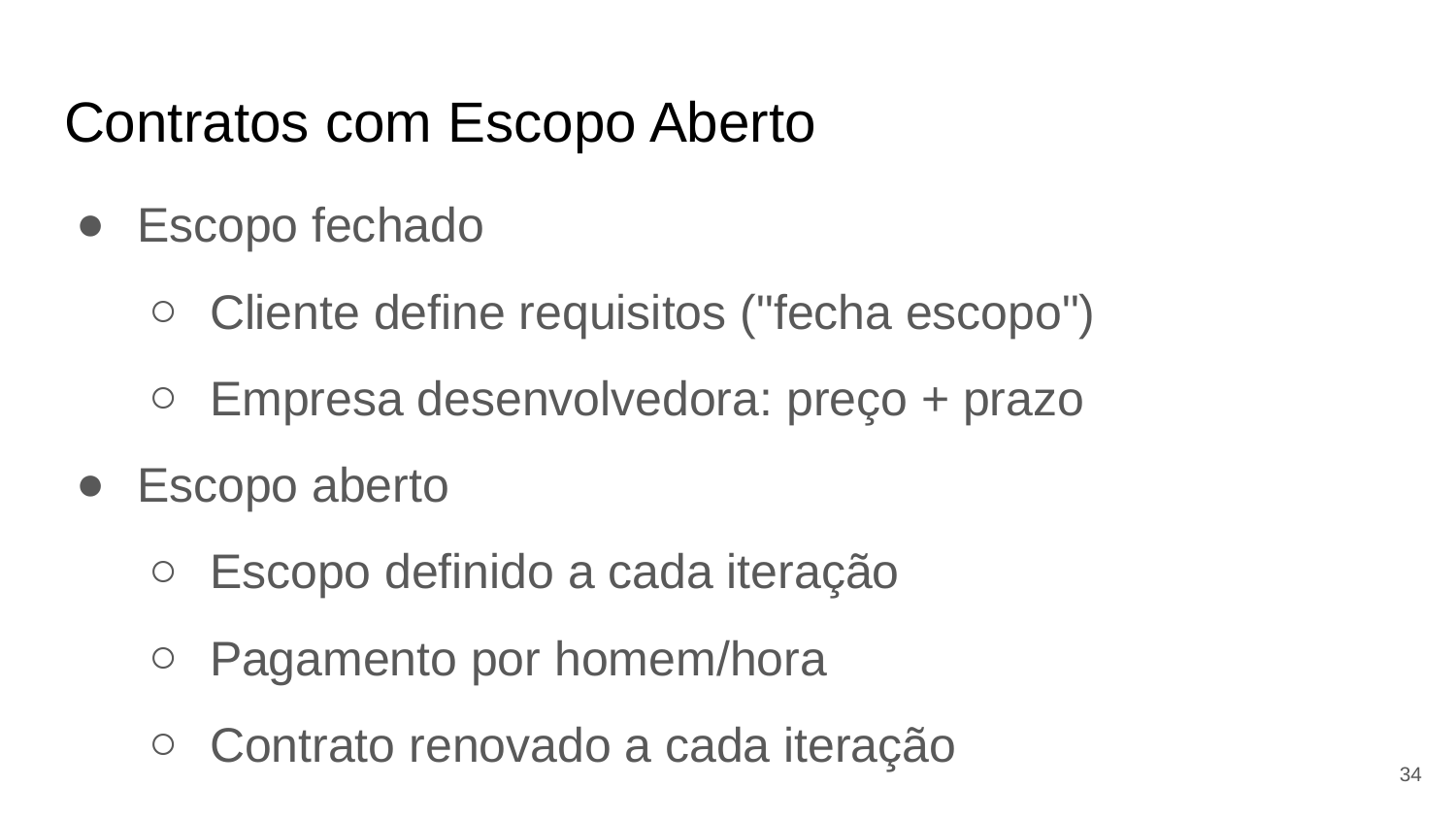

# Contratos com Escopo Aberto
Escopo fechado
Cliente define requisitos ("fecha escopo")
Empresa desenvolvedora: preço + prazo
Escopo aberto
Escopo definido a cada iteração
Pagamento por homem/hora
Contrato renovado a cada iteração
34